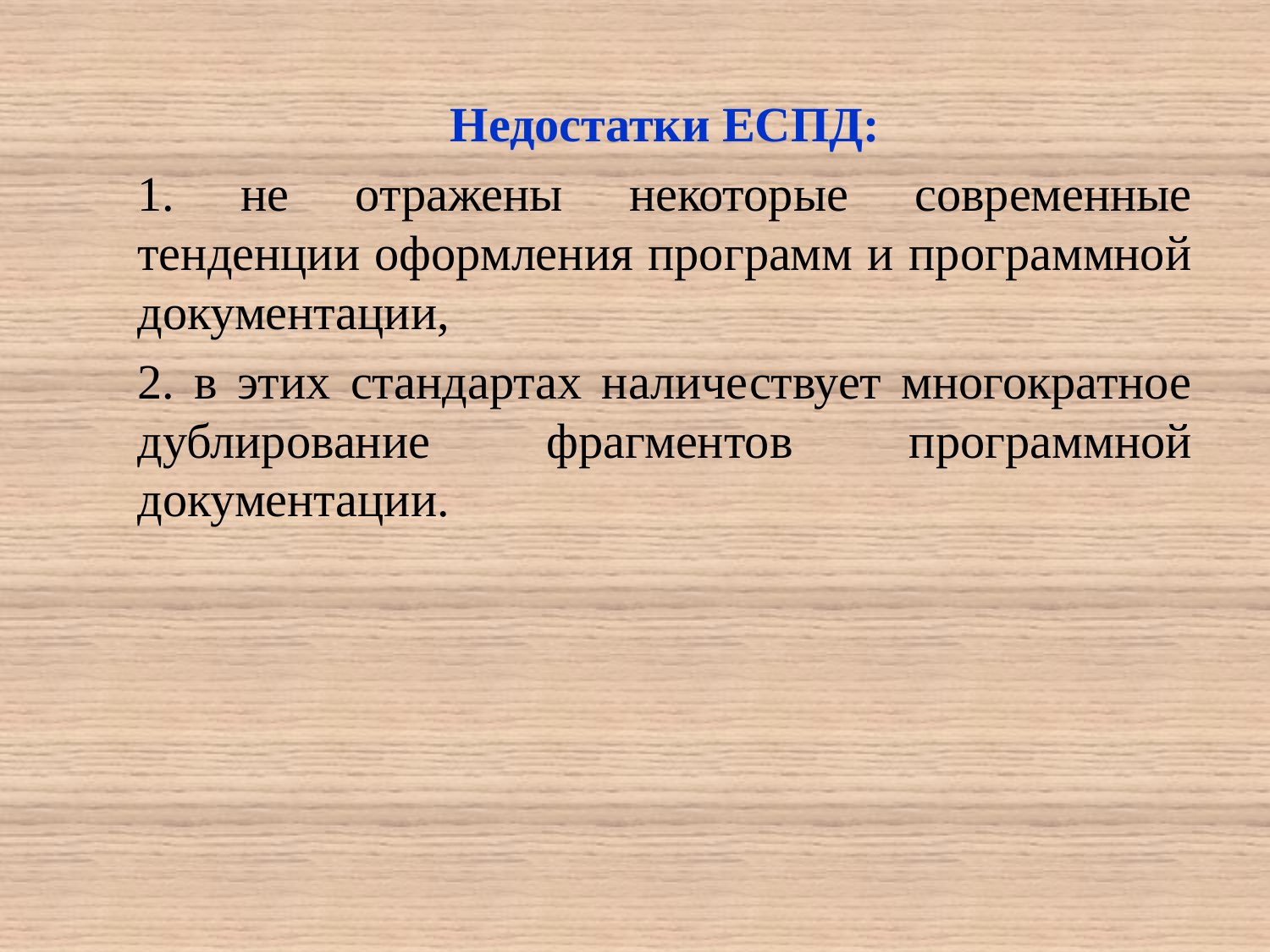

Недостатки ЕСПД:
1. не отражены некоторые современные тенденции оформления программ и программной документации,
2. в этих стандартах наличествует многократное дублирование фрагментов программной документации.